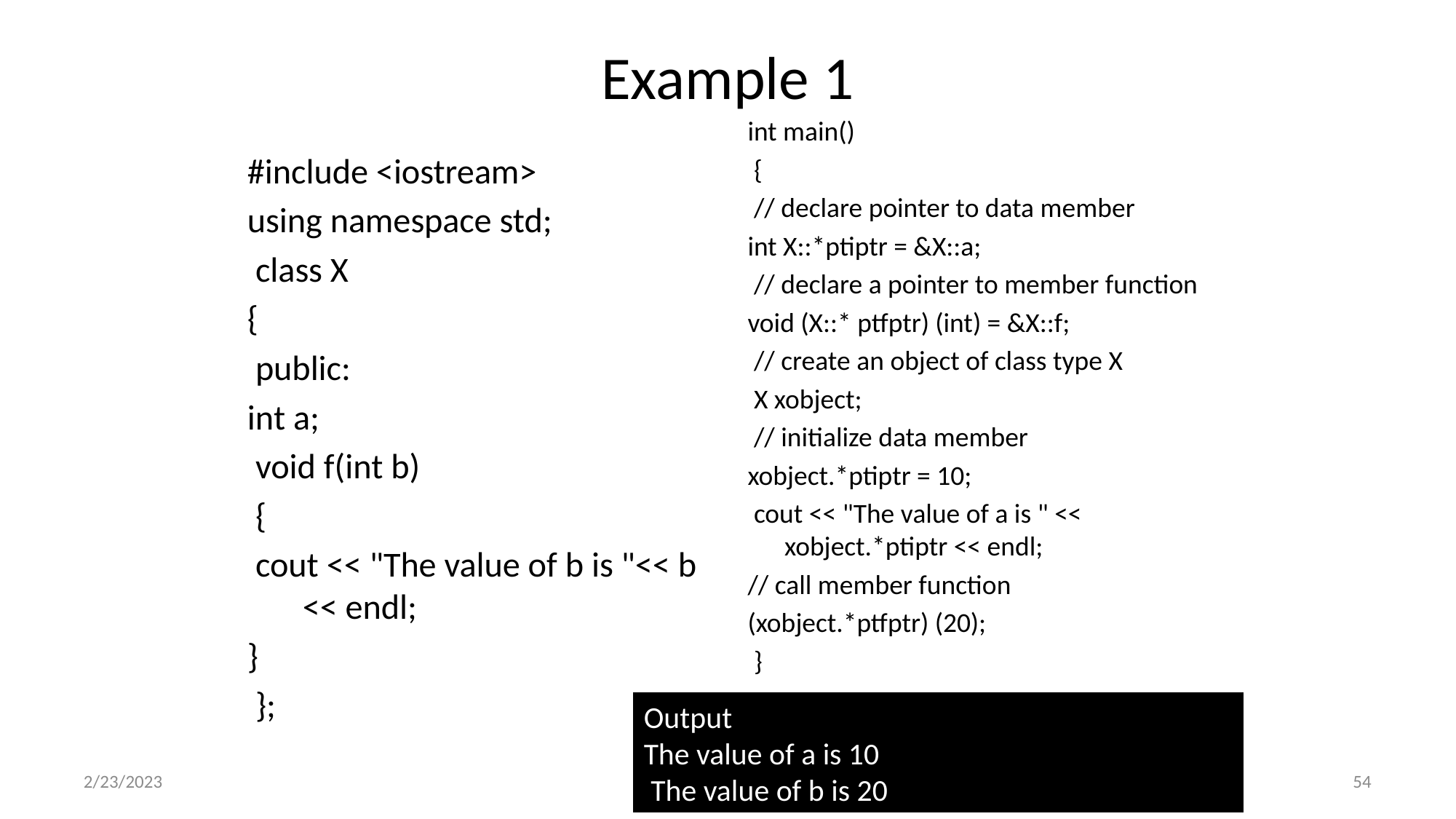

# Example 1
int main()
 {
 // declare pointer to data member
int X::*ptiptr = &X::a;
 // declare a pointer to member function
void (X::* ptfptr) (int) = &X::f;
 // create an object of class type X
 X xobject;
 // initialize data member
xobject.*ptiptr = 10;
 cout << "The value of a is " << xobject.*ptiptr << endl;
// call member function
(xobject.*ptfptr) (20);
 }

#include <iostream>
using namespace std;
 class X
{
 public:
int a;
 void f(int b)
 {
 cout << "The value of b is "<< b << endl;
}
 };

Output
The value of a is 10
 The value of b is 20
2/23/2023
54